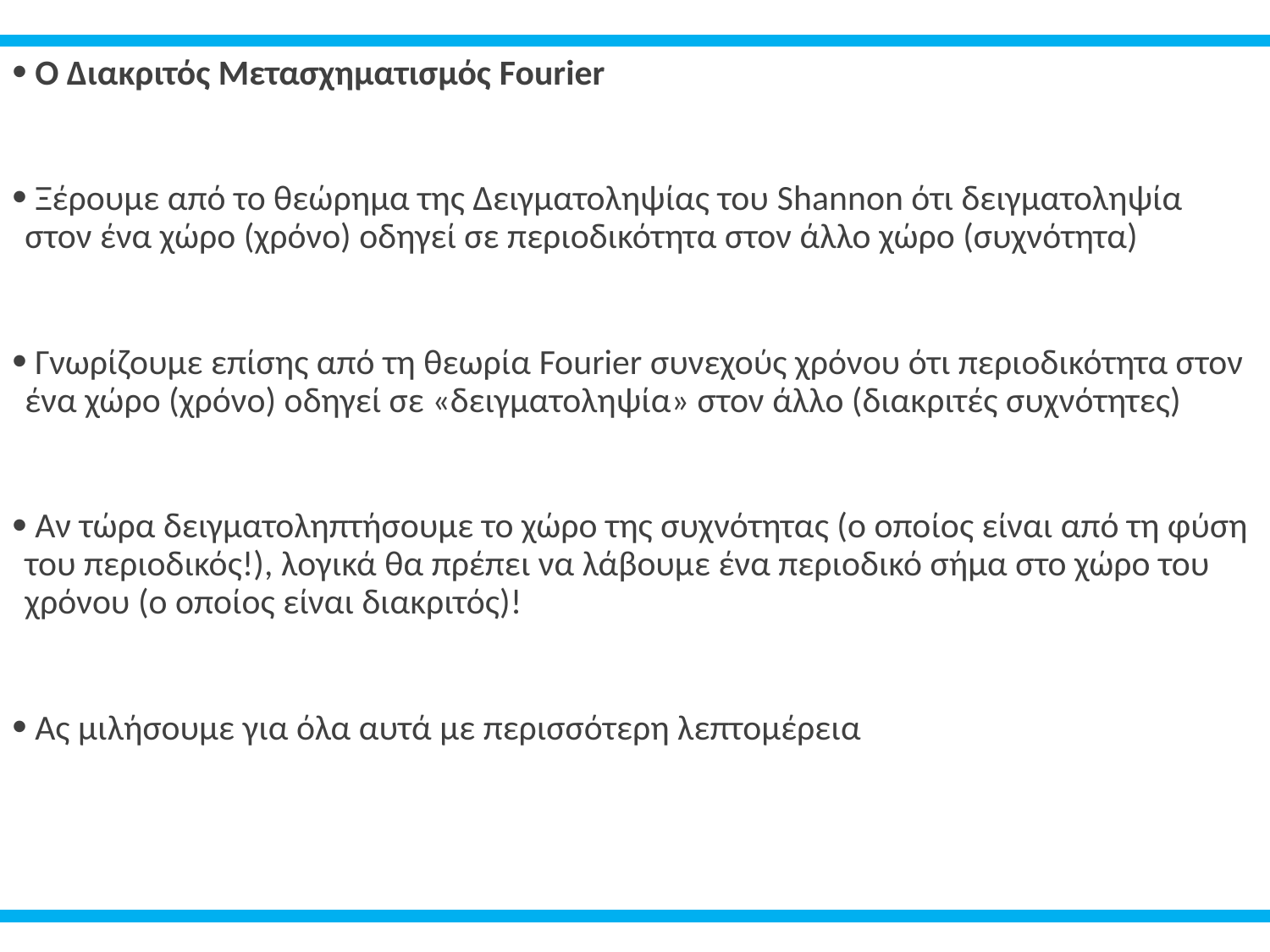

Ο Διακριτός Μετασχηματισμός Fourier

 Ξέρουμε από το θεώρημα της Δειγματοληψίας του Shannon ότι δειγματοληψία στον ένα χώρο (χρόνο) οδηγεί σε περιοδικότητα στον άλλο χώρο (συχνότητα)

 Γνωρίζουμε επίσης από τη θεωρία Fourier συνεχούς χρόνου ότι περιοδικότητα στον ένα χώρο (χρόνο) οδηγεί σε «δειγματοληψία» στον άλλο (διακριτές συχνότητες)

 Αν τώρα δειγματοληπτήσουμε το χώρο της συχνότητας (ο οποίος είναι από τη φύση του περιοδικός!), λογικά θα πρέπει να λάβουμε ένα περιοδικό σήμα στο χώρο του χρόνου (ο οποίος είναι διακριτός)!

 Ας μιλήσουμε για όλα αυτά με περισσότερη λεπτομέρεια